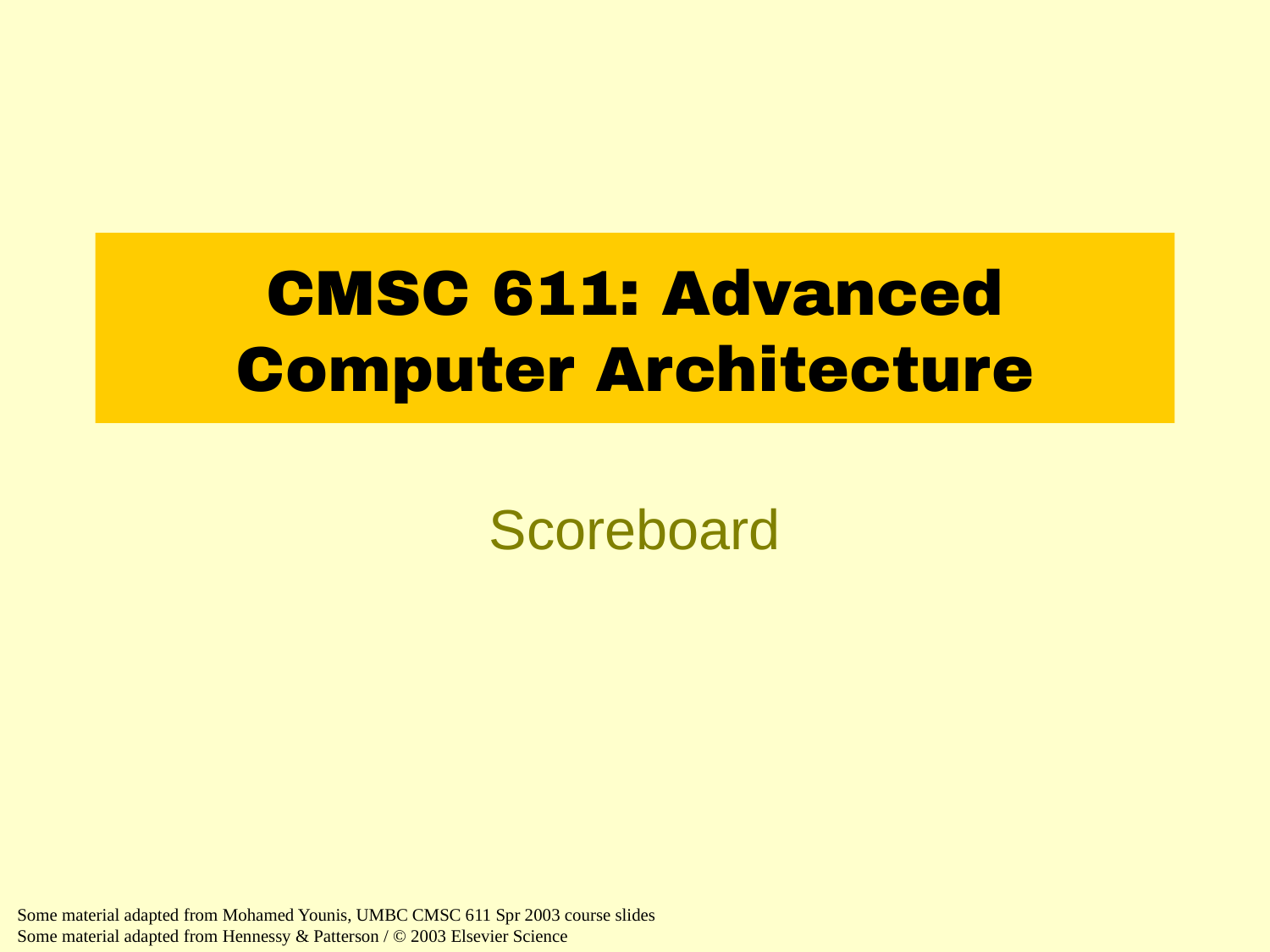

# CMSC 611: Advanced Computer Architecture
Scoreboard
Some material adapted from Mohamed Younis, UMBC CMSC 611 Spr 2003 course slides
Some material adapted from Hennessy & Patterson / © 2003 Elsevier Science